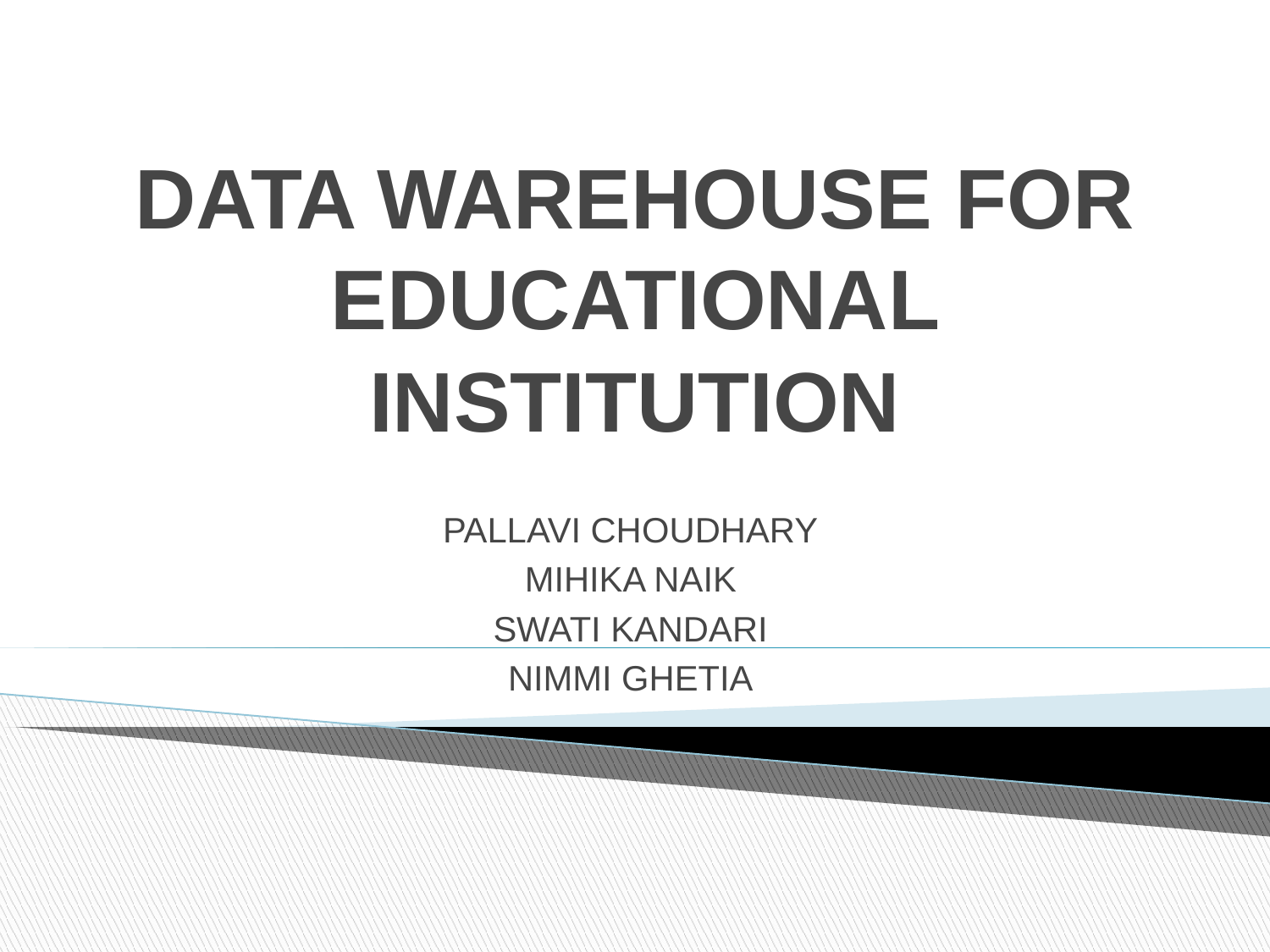

# DATA WAREHOUSE FOR EDUCATIONAL INSTITUTION
PALLAVI CHOUDHARY
MIHIKA NAIK
SWATI KANDARI
NIMMI GHETIA